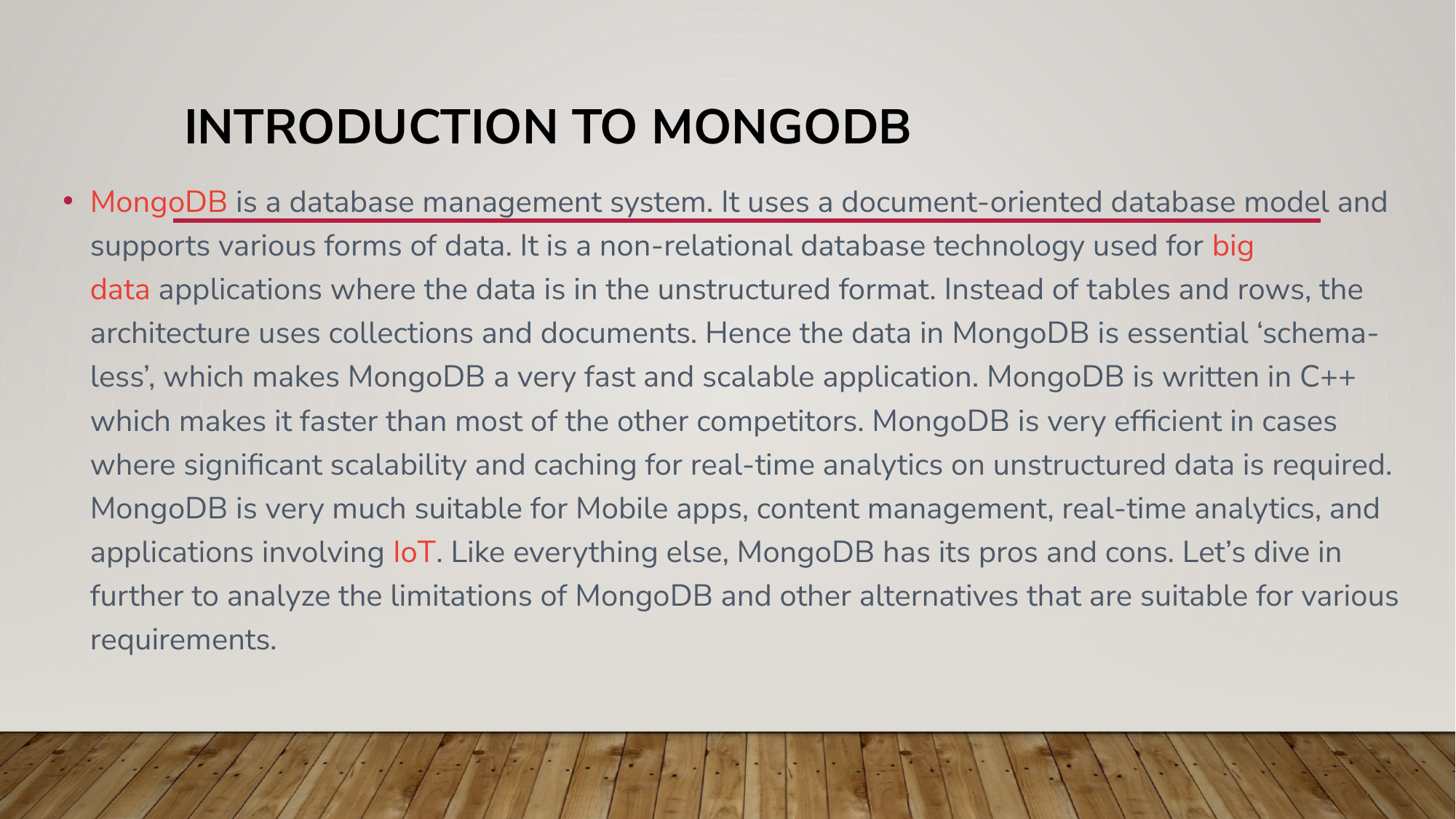

# Introduction to MongoDB
MongoDB is a database management system. It uses a document-oriented database model and supports various forms of data. It is a non-relational database technology used for big data applications where the data is in the unstructured format. Instead of tables and rows, the architecture uses collections and documents. Hence the data in MongoDB is essential ‘schema-less’, which makes MongoDB a very fast and scalable application. MongoDB is written in C++ which makes it faster than most of the other competitors. MongoDB is very efficient in cases where significant scalability and caching for real-time analytics on unstructured data is required. MongoDB is very much suitable for Mobile apps, content management, real-time analytics, and applications involving IoT. Like everything else, MongoDB has its pros and cons. Let’s dive in further to analyze the limitations of MongoDB and other alternatives that are suitable for various requirements.